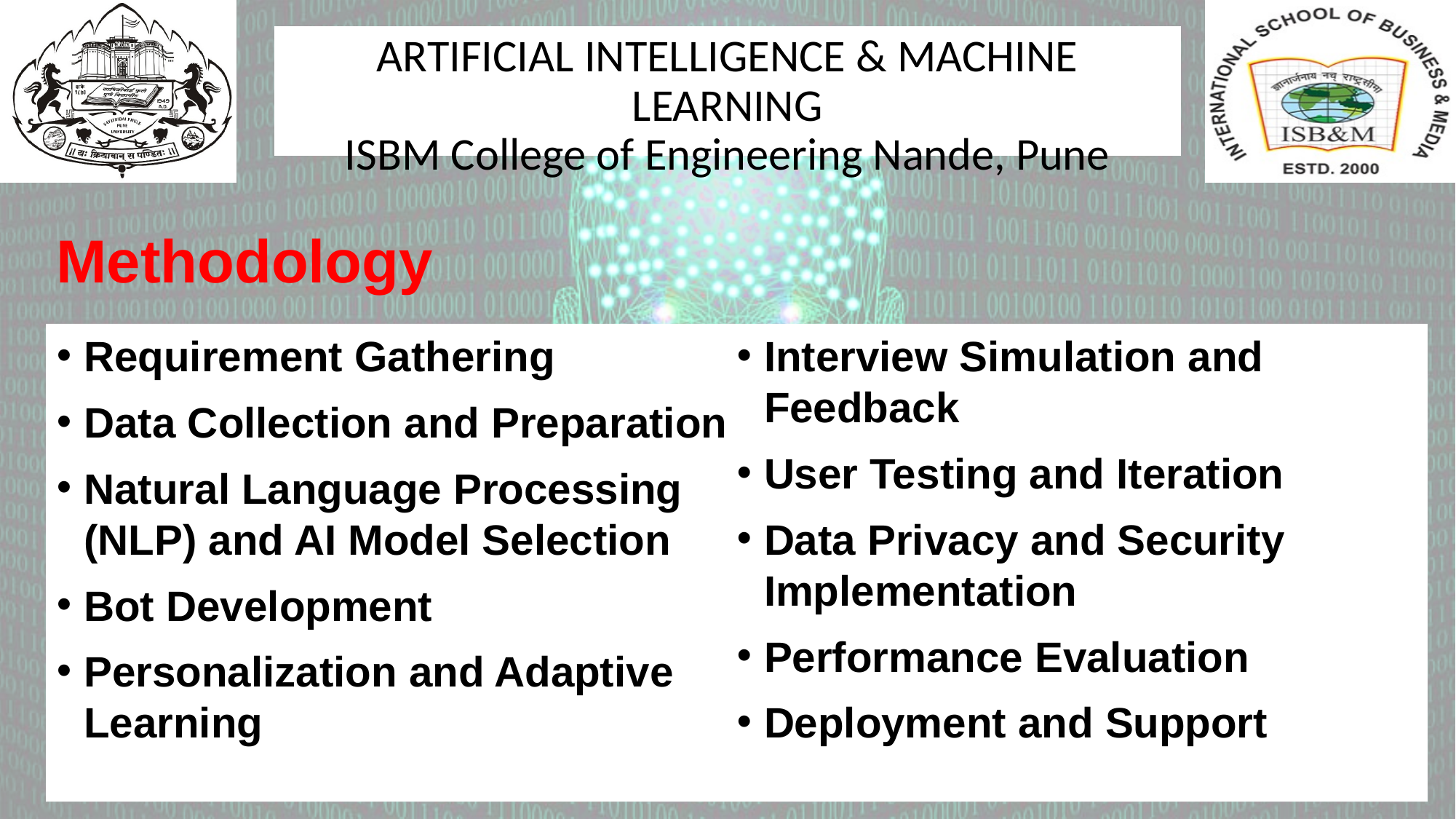

Methodology
Requirement Gathering
Data Collection and Preparation
Natural Language Processing (NLP) and AI Model Selection
Bot Development
Personalization and Adaptive Learning

Interview Simulation and Feedback
User Testing and Iteration
Data Privacy and Security Implementation
Performance Evaluation
Deployment and Support